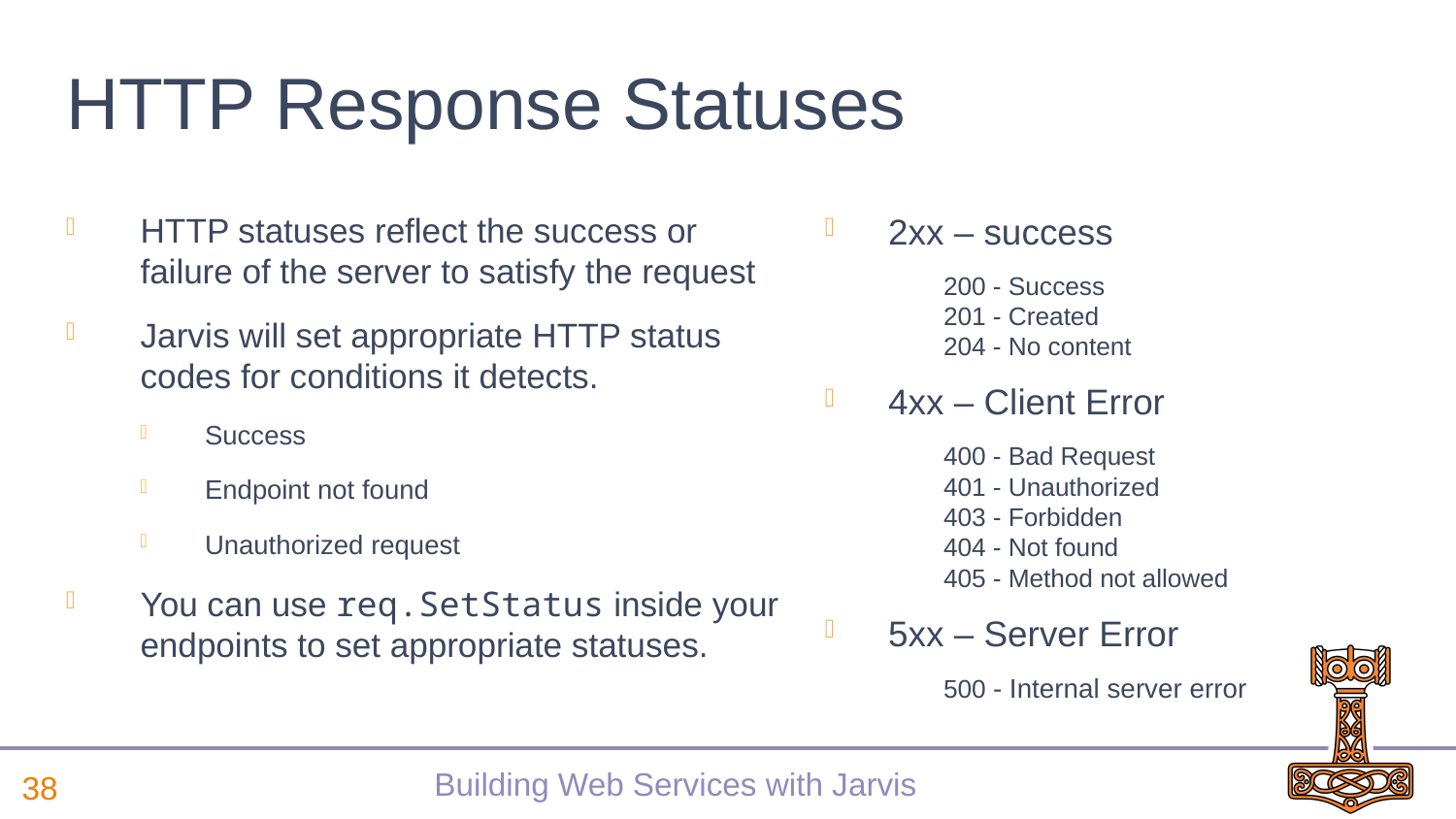

# HTTP Response Statuses
HTTP statuses reflect the success or failure of the server to satisfy the request
Jarvis will set appropriate HTTP status codes for conditions it detects.
Success
Endpoint not found
Unauthorized request
You can use req.SetStatus inside your endpoints to set appropriate statuses.
2xx – success
200 - Success
201 - Created
204 - No content
4xx – Client Error
400 - Bad Request
401 - Unauthorized
403 - Forbidden
404 - Not found
405 - Method not allowed
5xx – Server Error
500 - Internal server error